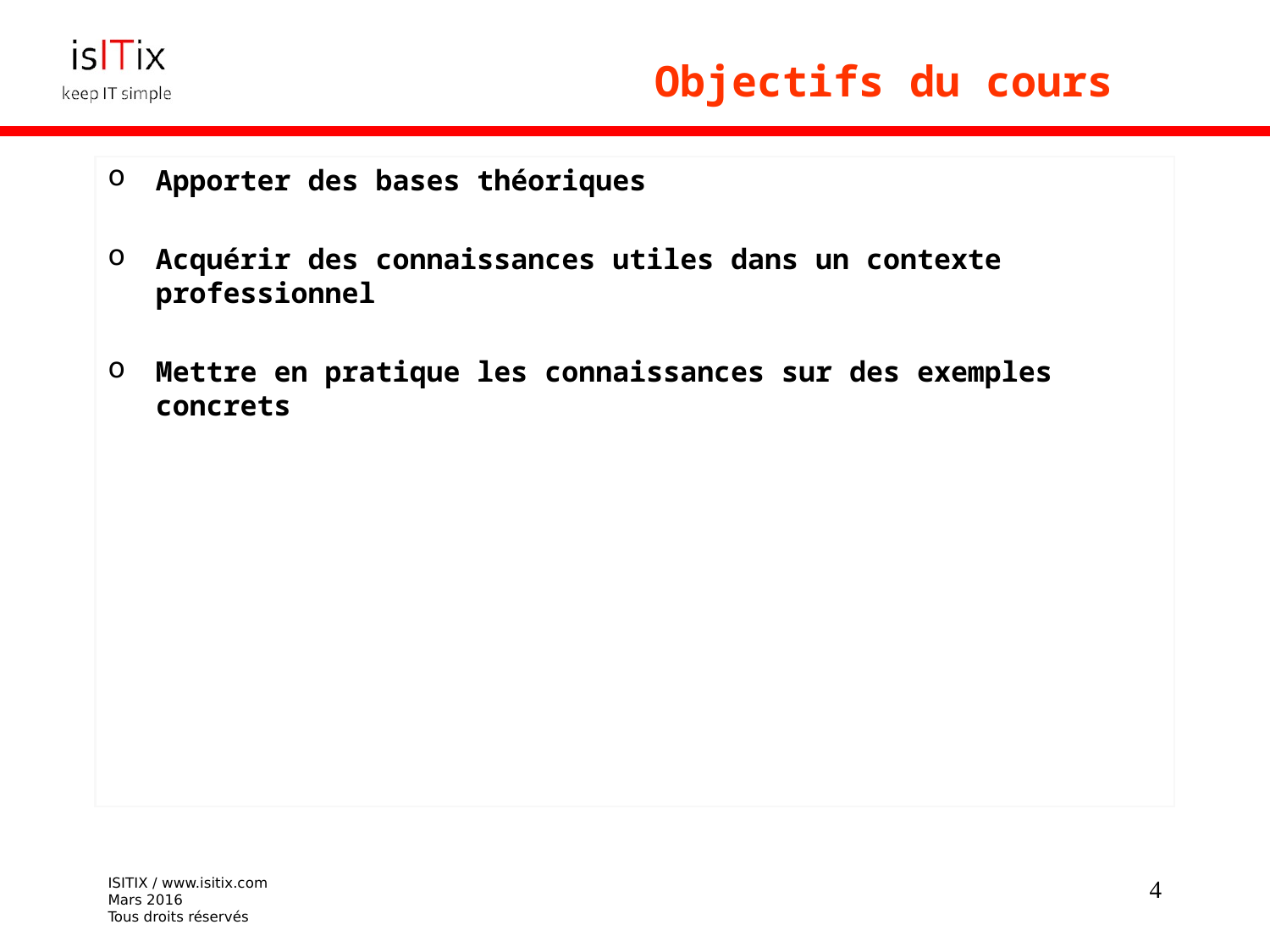

# Objectifs du cours
Apporter des bases théoriques

Acquérir des connaissances utiles dans un contexte professionnel

Mettre en pratique les connaissances sur des exemples concrets

ISITIX / www.isitix.com
Mars 2016
Tous droits réservés
4